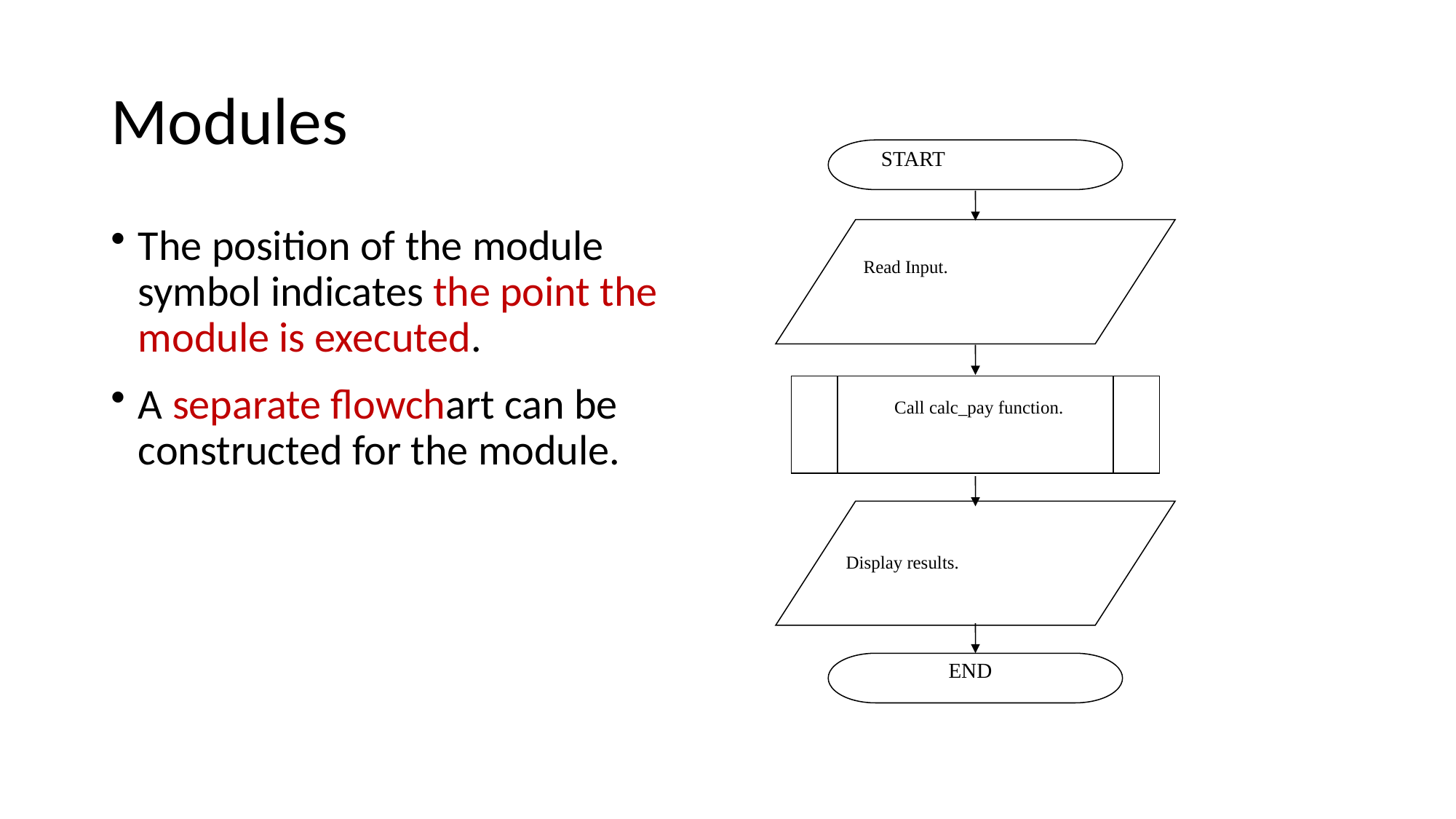

# Modules

START

Read Input.

Call calc_pay function.

Display results.

END

The position of the module symbol indicates the point the module is executed.
A separate flowchart can be constructed for the module.